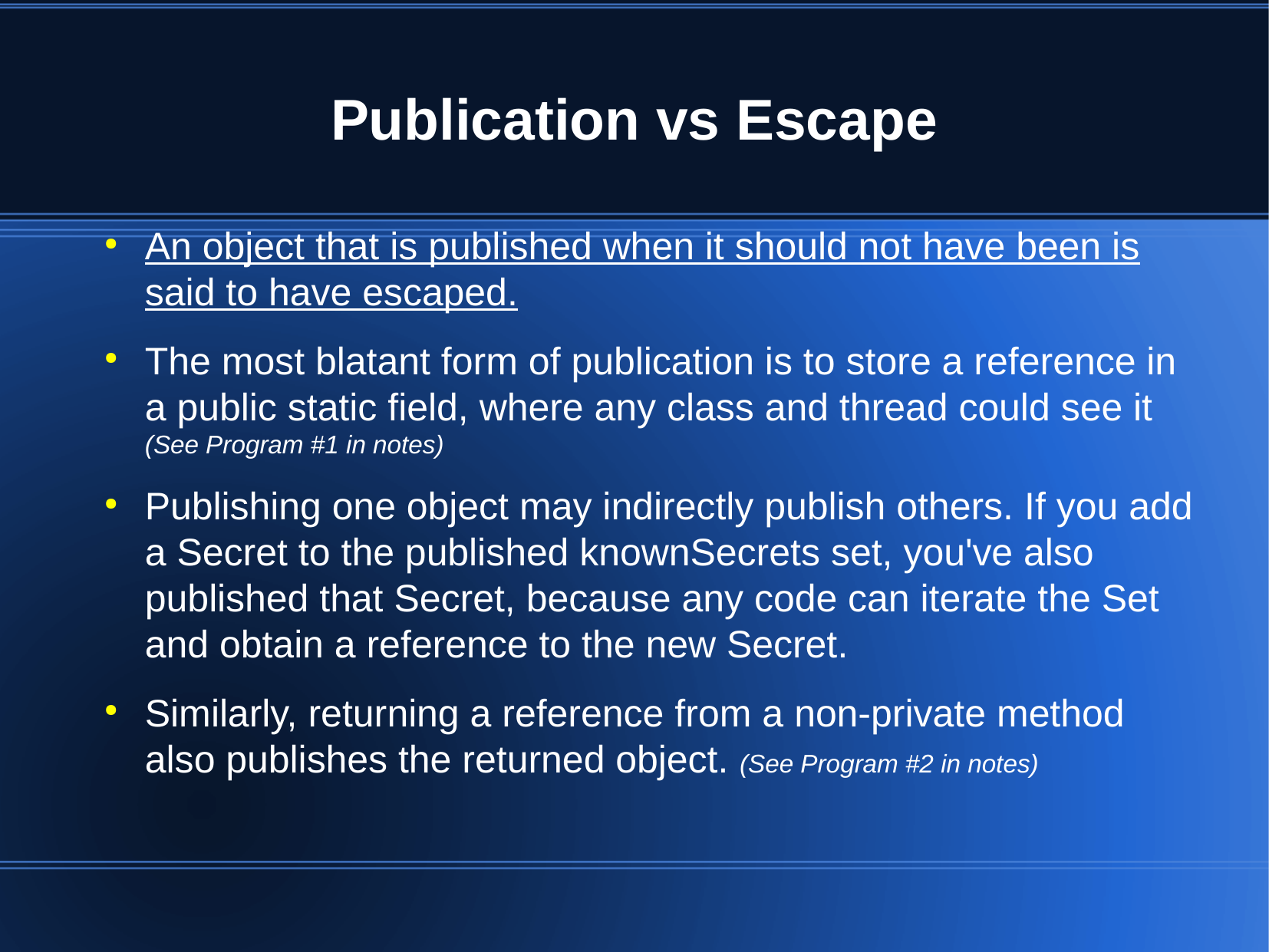

Publication vs Escape
An object that is published when it should not have been is said to have escaped.
The most blatant form of publication is to store a reference in a public static field, where any class and thread could see it (See Program #1 in notes)
Publishing one object may indirectly publish others. If you add a Secret to the published knownSecrets set, you've also published that Secret, because any code can iterate the Set and obtain a reference to the new Secret.
Similarly, returning a reference from a non-private method also publishes the returned object. (See Program #2 in notes)